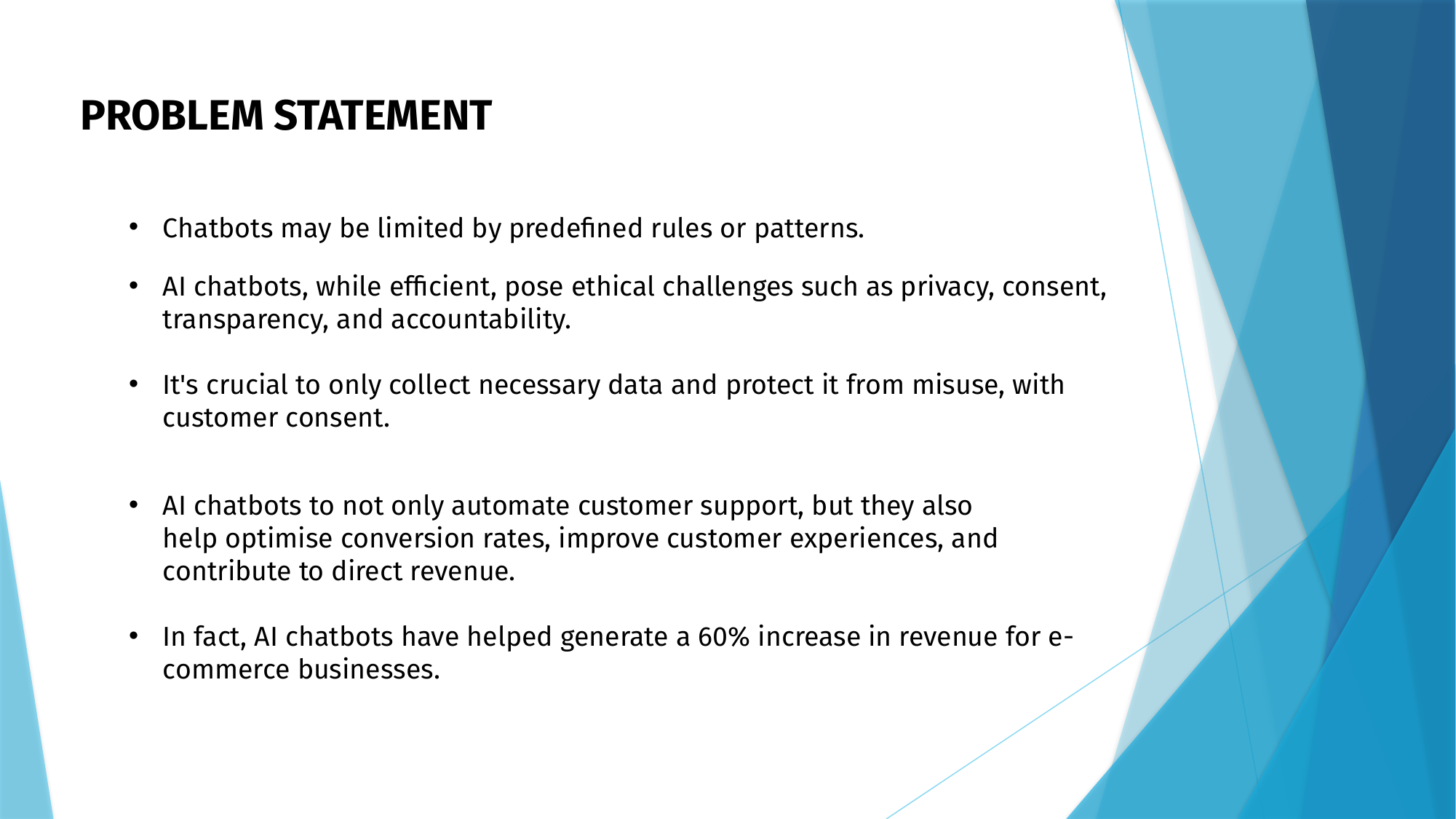

PROBLEM STATEMENT
Chatbots may be limited by predefined rules or patterns.
AI chatbots, while efficient, pose ethical challenges such as privacy, consent, transparency, and accountability.

It's crucial to only collect necessary data and protect it from misuse, with customer consent.
AI chatbots to not only automate customer support, but they also help optimise conversion rates, improve customer experiences, and contribute to direct revenue.

In fact, AI chatbots have helped generate a 60% increase in revenue for e-commerce businesses.